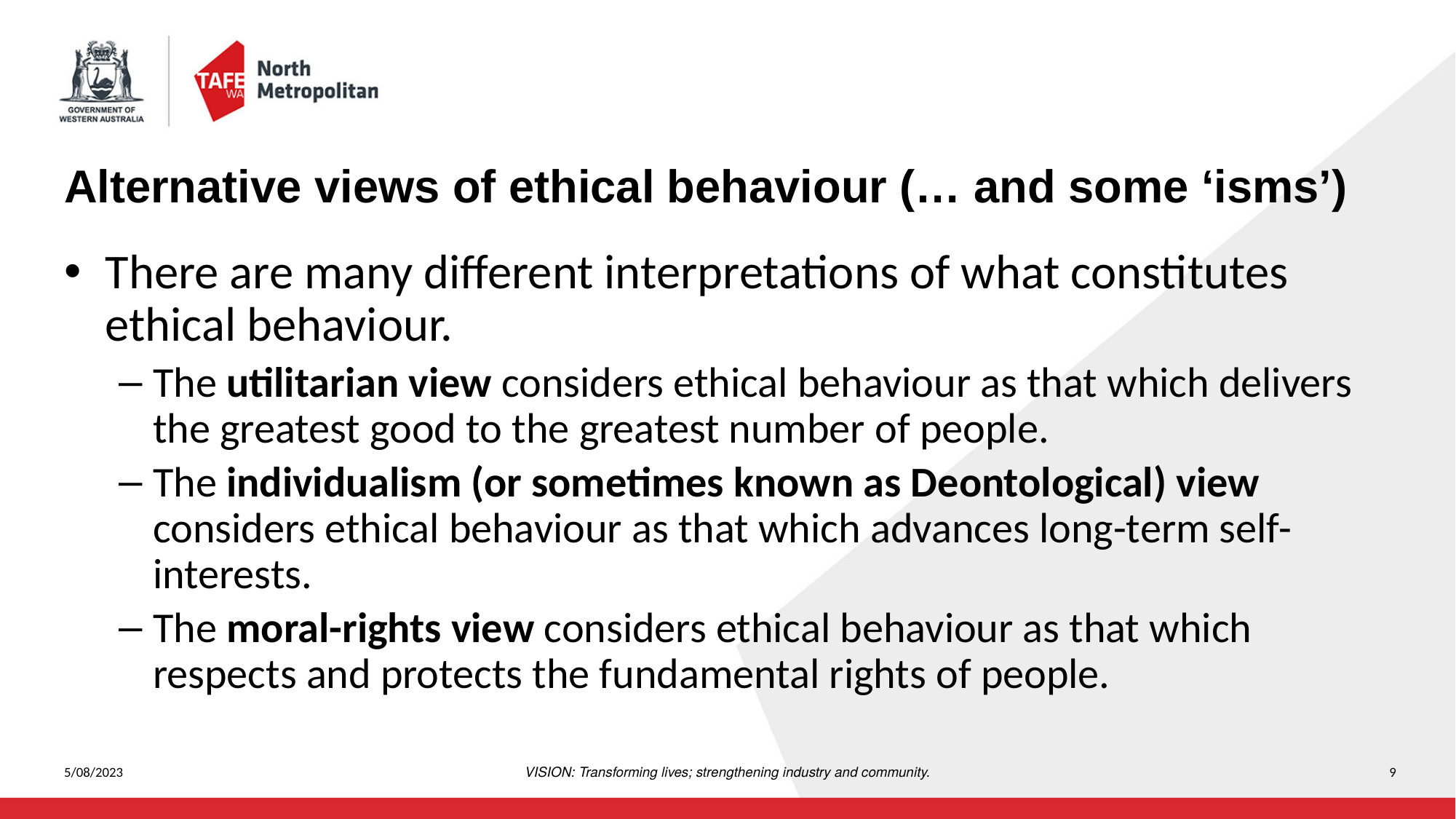

# Alternative views of ethical behaviour (… and some ‘isms’)
There are many different interpretations of what constitutes ethical behaviour.
The utilitarian view considers ethical behaviour as that which delivers the greatest good to the greatest number of people.
The individualism (or sometimes known as Deontological) view considers ethical behaviour as that which advances long-term self-interests.
The moral-rights view considers ethical behaviour as that which respects and protects the fundamental rights of people.
5/08/2023
VISION: Transforming lives; strengthening industry and community.
9